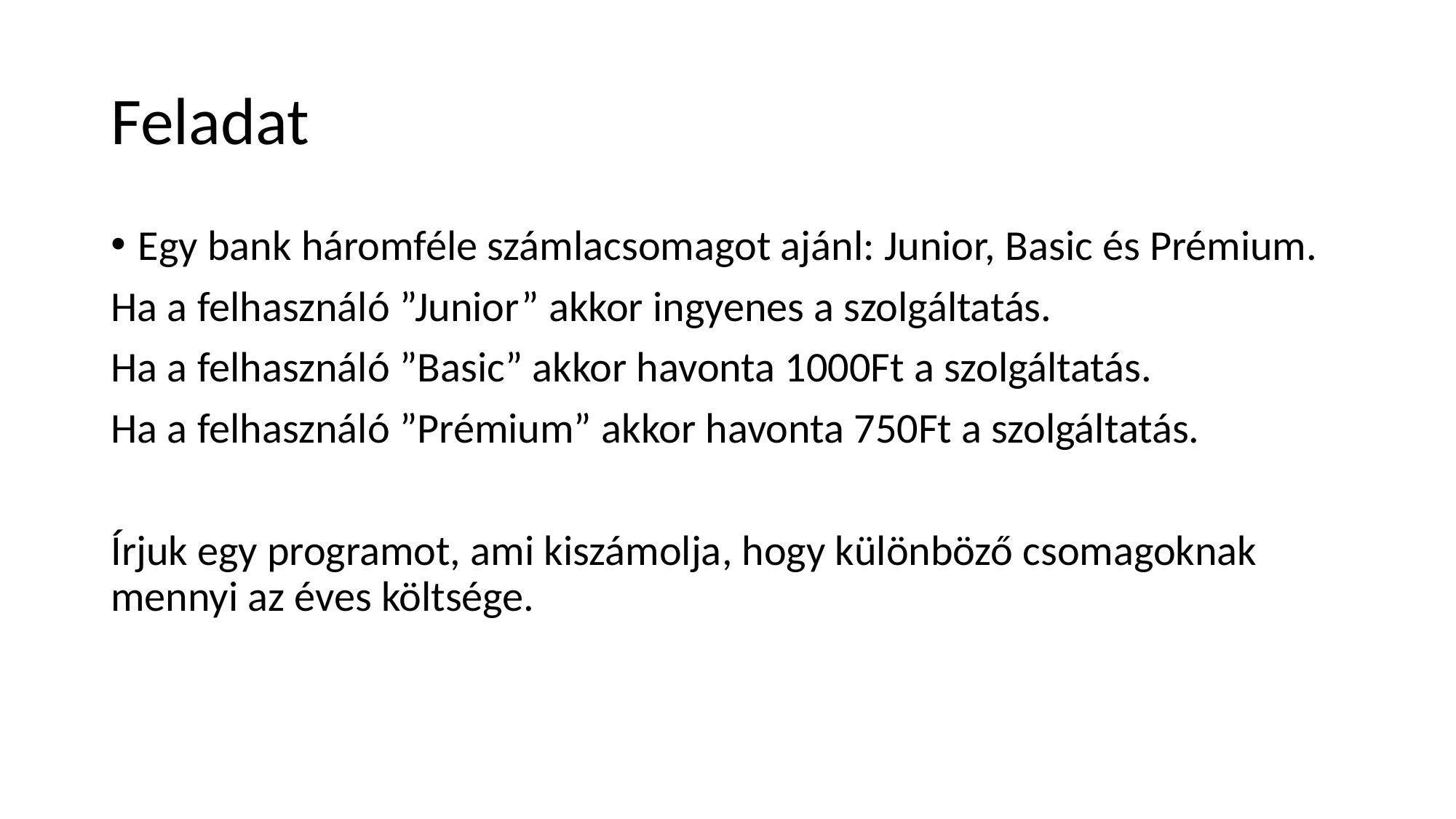

# Feladat
Egy bank háromféle számlacsomagot ajánl: Junior, Basic és Prémium.
Ha a felhasználó ”Junior” akkor ingyenes a szolgáltatás.
Ha a felhasználó ”Basic” akkor havonta 1000Ft a szolgáltatás.
Ha a felhasználó ”Prémium” akkor havonta 750Ft a szolgáltatás.

Írjuk egy programot, ami kiszámolja, hogy különböző csomagoknak mennyi az éves költsége.